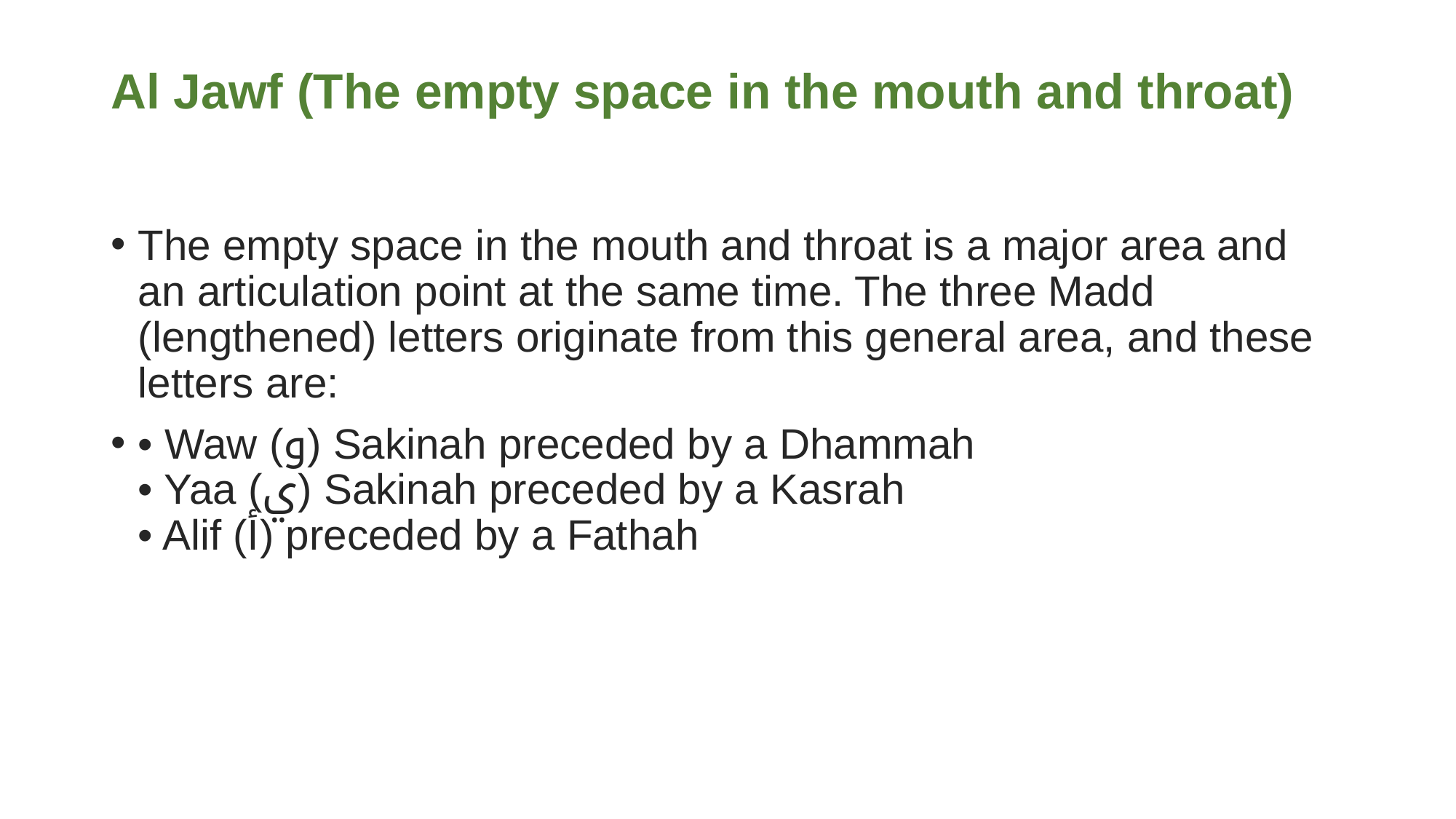

# Al Jawf (The empty space in the mouth and throat)
The empty space in the mouth and throat is a major area and an articulation point at the same time. The three Madd (lengthened) letters originate from this general area, and these letters are:
• Waw (و) Sakinah preceded by a Dhammah
• Yaa (ي) Sakinah preceded by a Kasrah
• Alif (أ) preceded by a Fathah